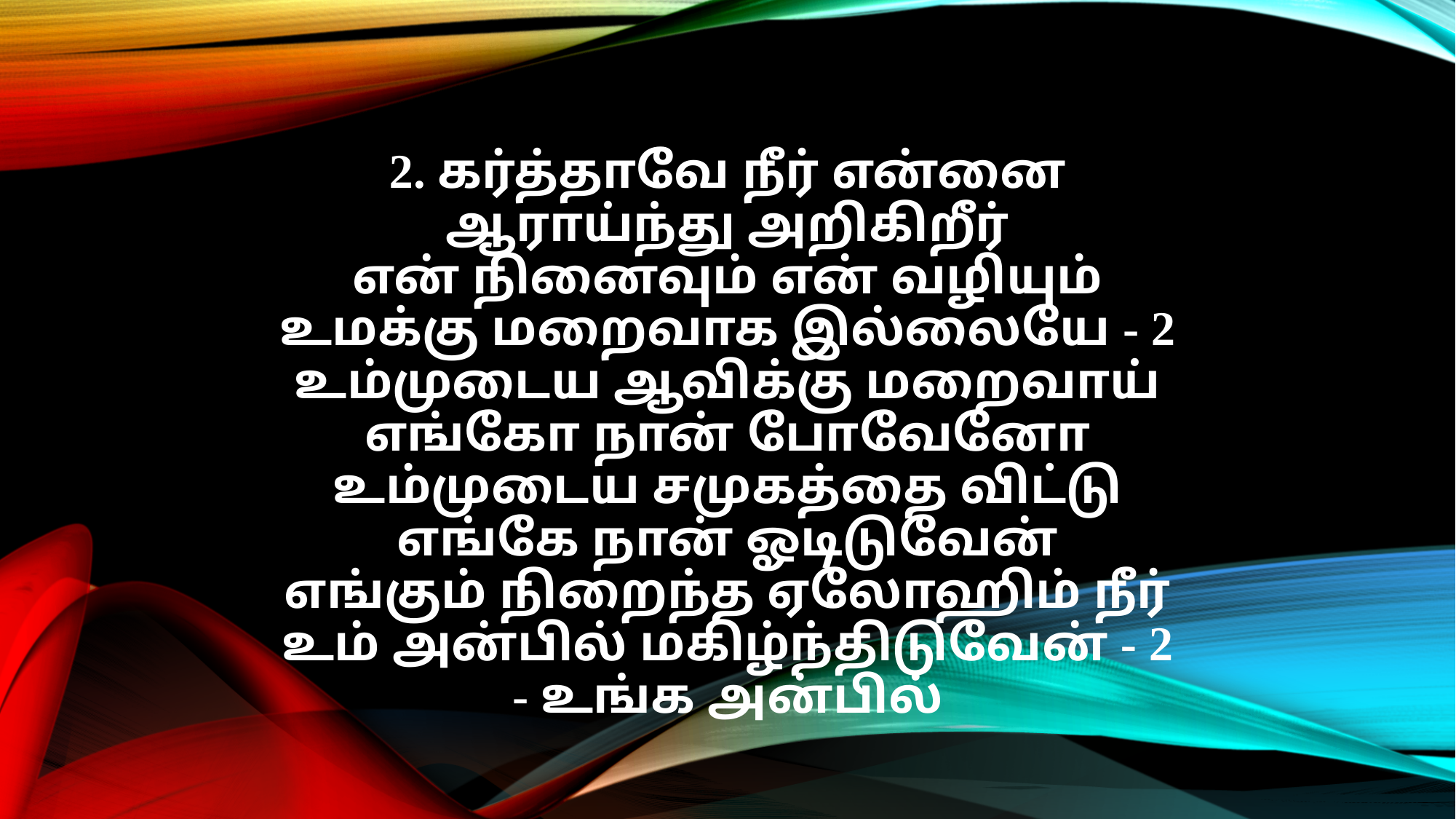

2. கர்த்தாவே நீர் என்னை
ஆராய்ந்து அறிகிறீர்
என் நினைவும் என் வழியும்
உமக்கு மறைவாக இல்லையே - 2
உம்முடைய ஆவிக்கு மறைவாய்
எங்கோ நான் போவேனோ
உம்முடைய சமுகத்தை விட்டு
எங்கே நான் ஓடிடுவேன்
எங்கும் நிறைந்த ஏலோஹிம் நீர்
உம் அன்பில் மகிழ்ந்திடுவேன் - 2
- உங்க அன்பில்